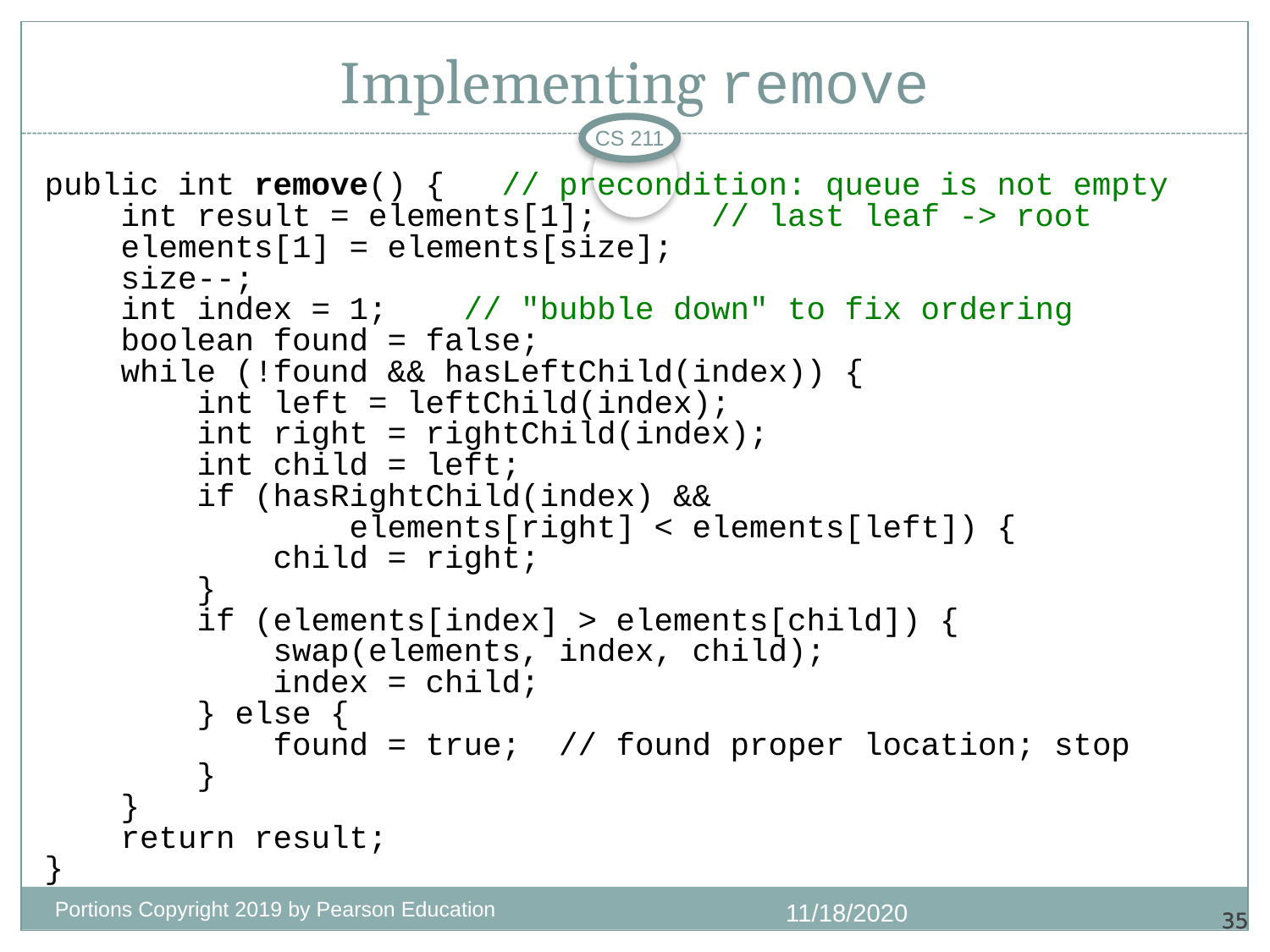

# Implementing remove
CS 211
public int remove() {   // precondition: queue is not empty
    int result = elements[1];      // last leaf -> root
    elements[1] = elements[size];
    size--;
    int index = 1;    // "bubble down" to fix ordering
    boolean found = false;
    while (!found && hasLeftChild(index)) {
        int left = leftChild(index);
        int right = rightChild(index);
        int child = left;
        if (hasRightChild(index) &&
                elements[right] < elements[left]) {
            child = right;
        }
        if (elements[index] > elements[child]) {
            swap(elements, index, child);
            index = child;
        } else {
            found = true;  // found proper location; stop
        }
    }
    return result;
}
Portions Copyright 2019 by Pearson Education
11/18/2020